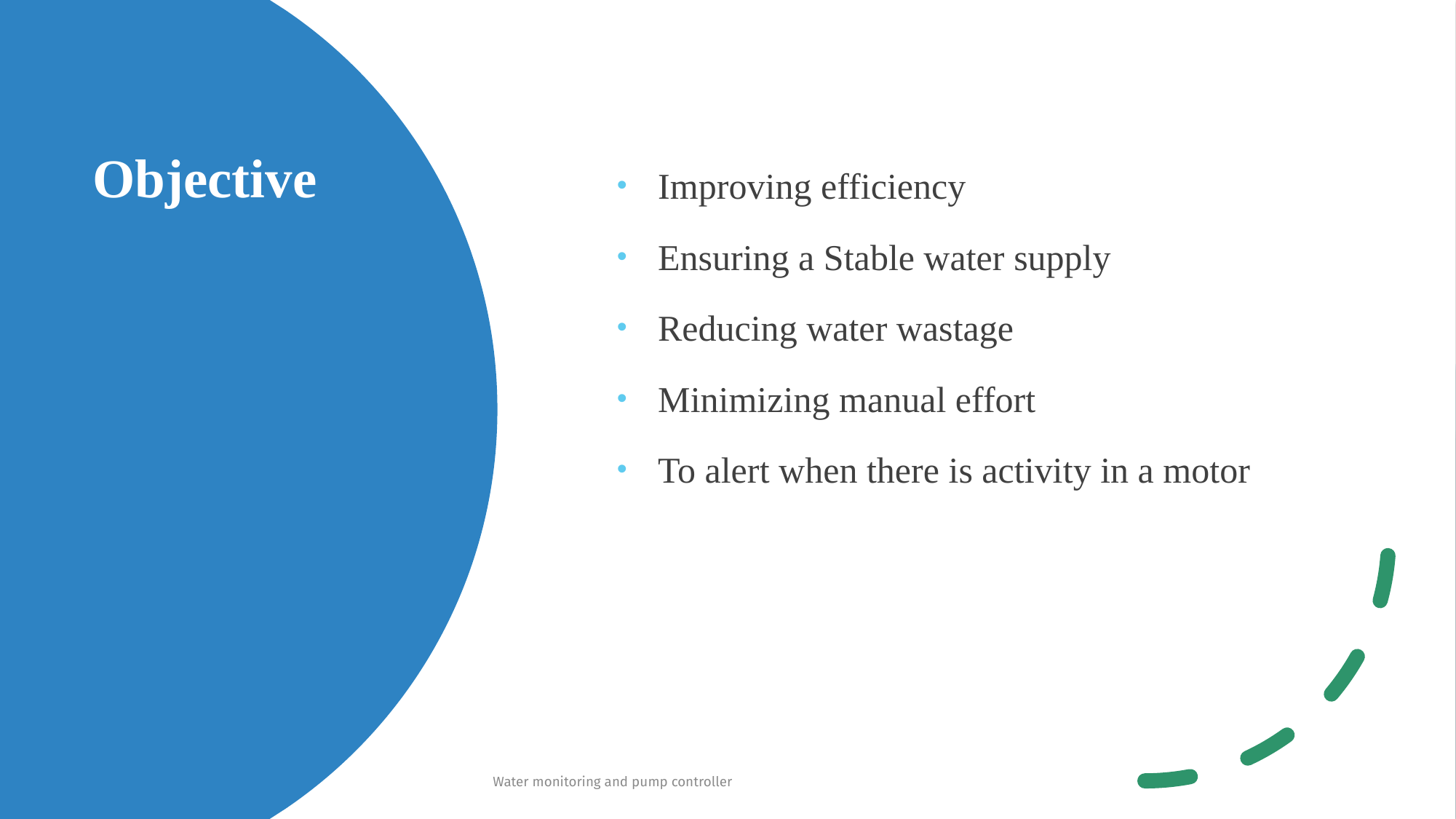

Improving efficiency
Ensuring a Stable water supply
Reducing water wastage
Minimizing manual effort
To alert when there is activity in a motor
# Objective

Water monitoring and pump controller